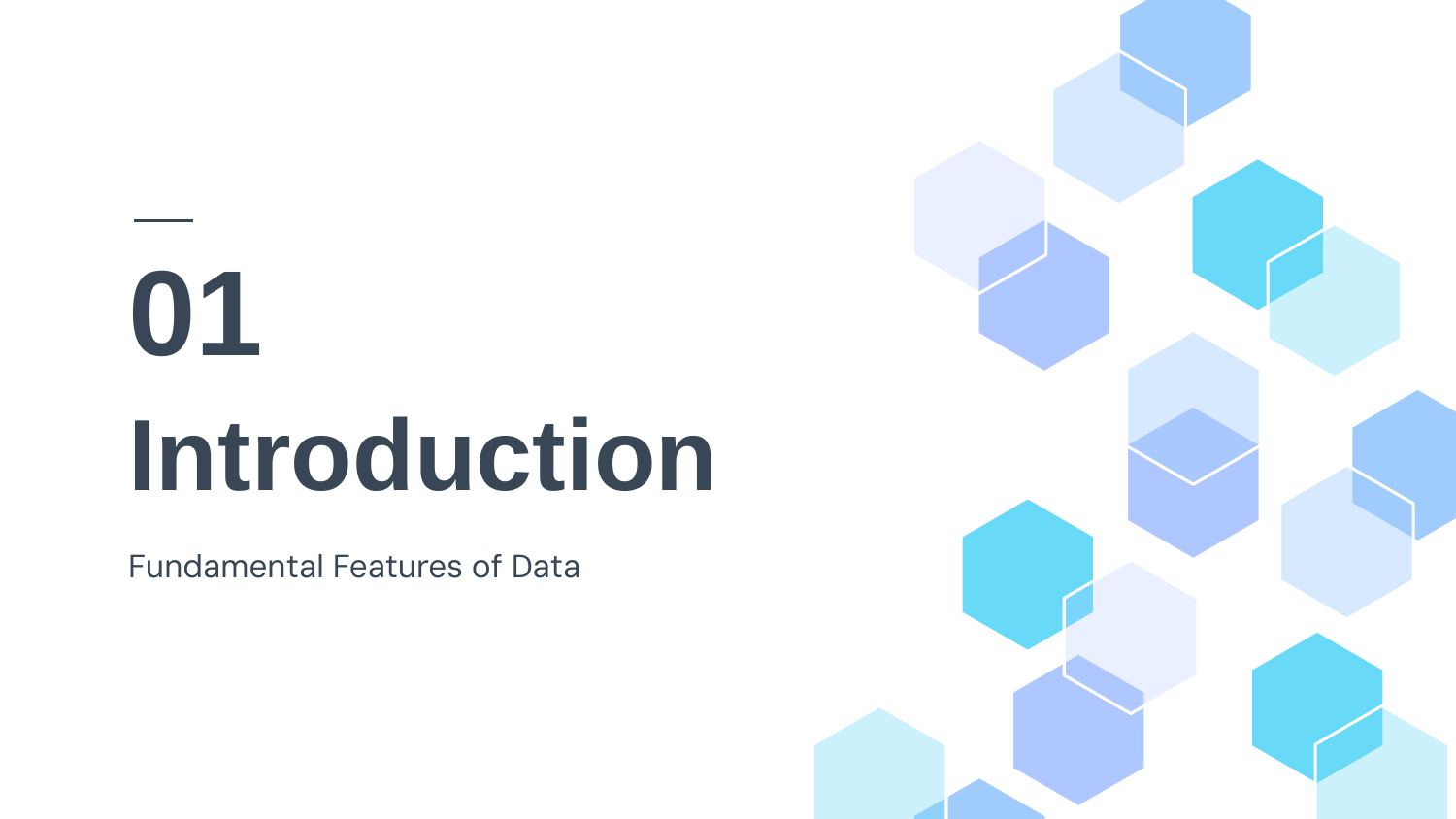

01
# Introduction
Fundamental Features of Data